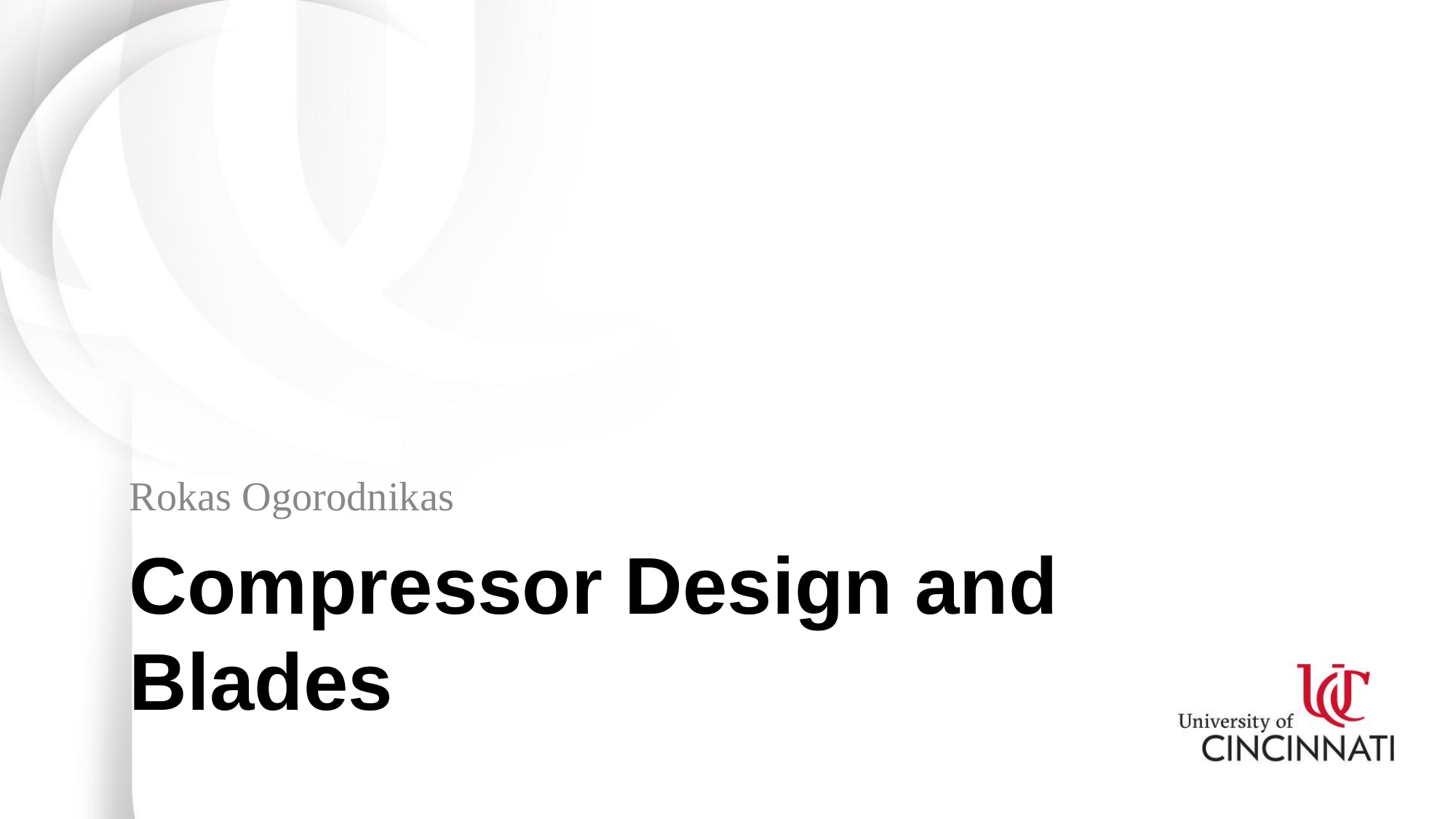

Rokas Ogorodnikas
# Compressor Design and Blades